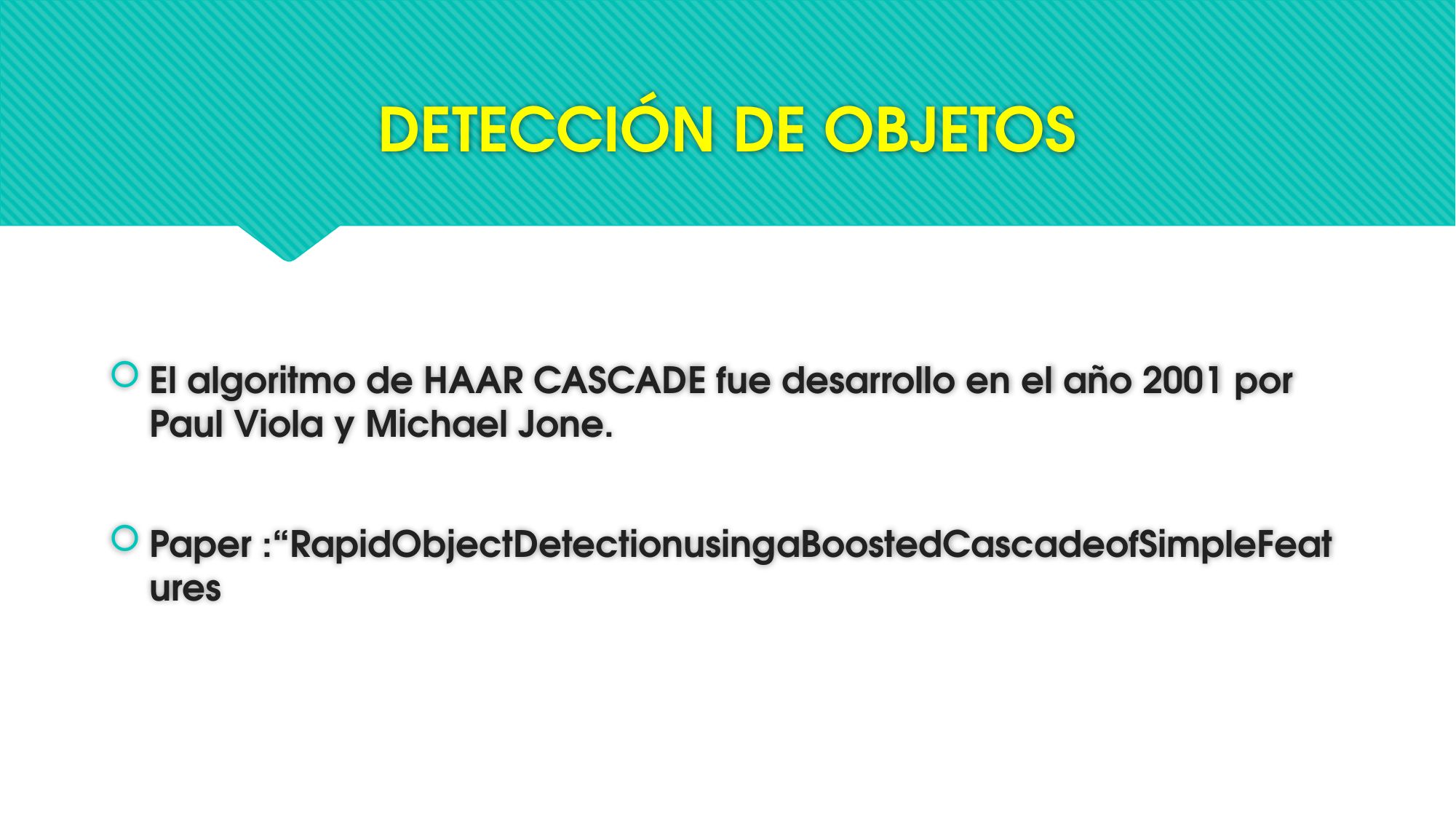

# DETECCIÓN DE OBJETOS
El algoritmo de HAAR CASCADE fue desarrollo en el año 2001 por Paul Viola y Michael Jone.

Paper :“RapidObjectDetectionusingaBoostedCascadeofSimpleFeatures